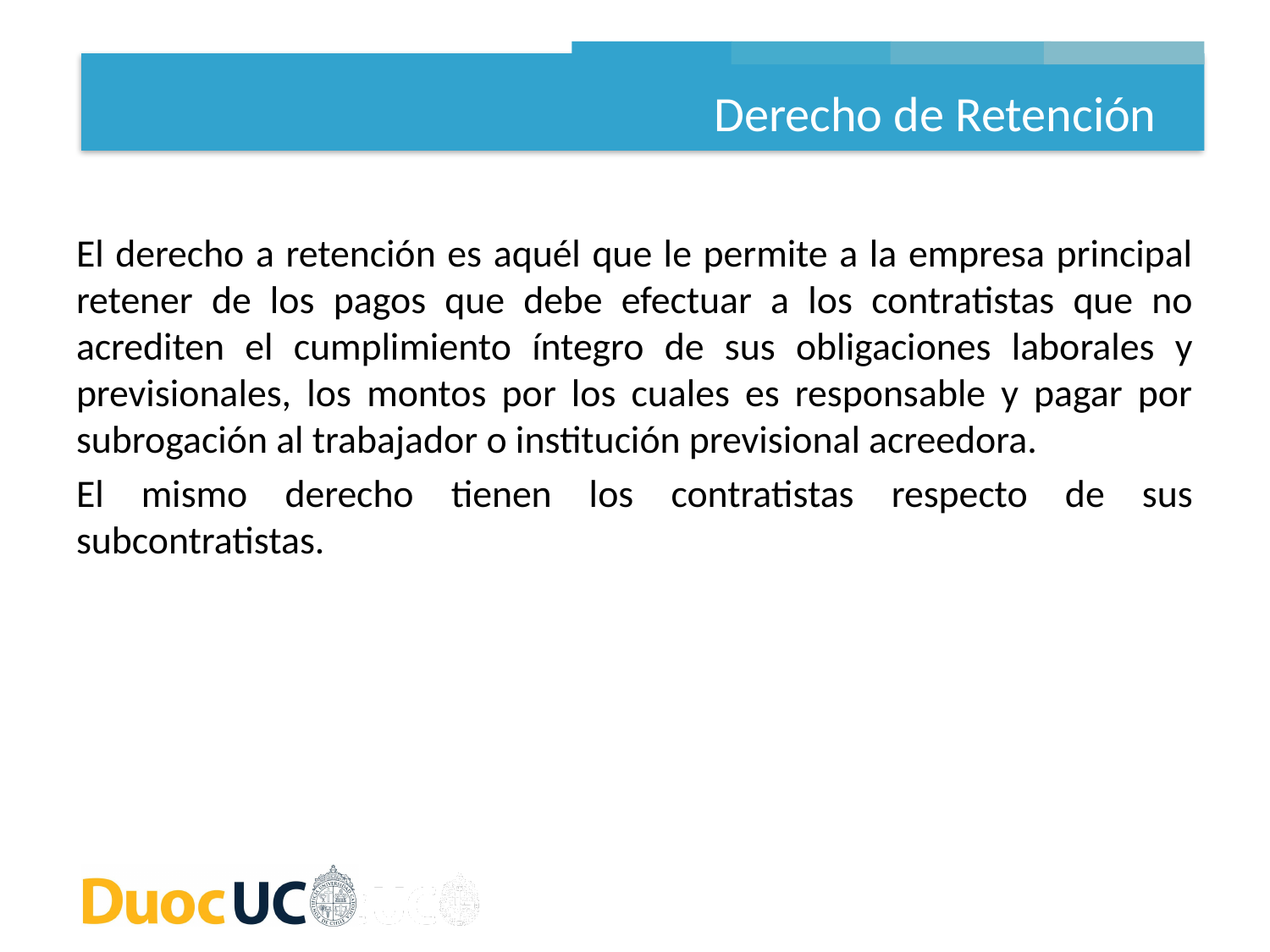

Derecho de Retención
El derecho a retención es aquél que le permite a la empresa principal retener de los pagos que debe efectuar a los contratistas que no acrediten el cumplimiento íntegro de sus obligaciones laborales y previsionales, los montos por los cuales es responsable y pagar por subrogación al trabajador o institución previsional acreedora.
El mismo derecho tienen los contratistas respecto de sus subcontratistas.